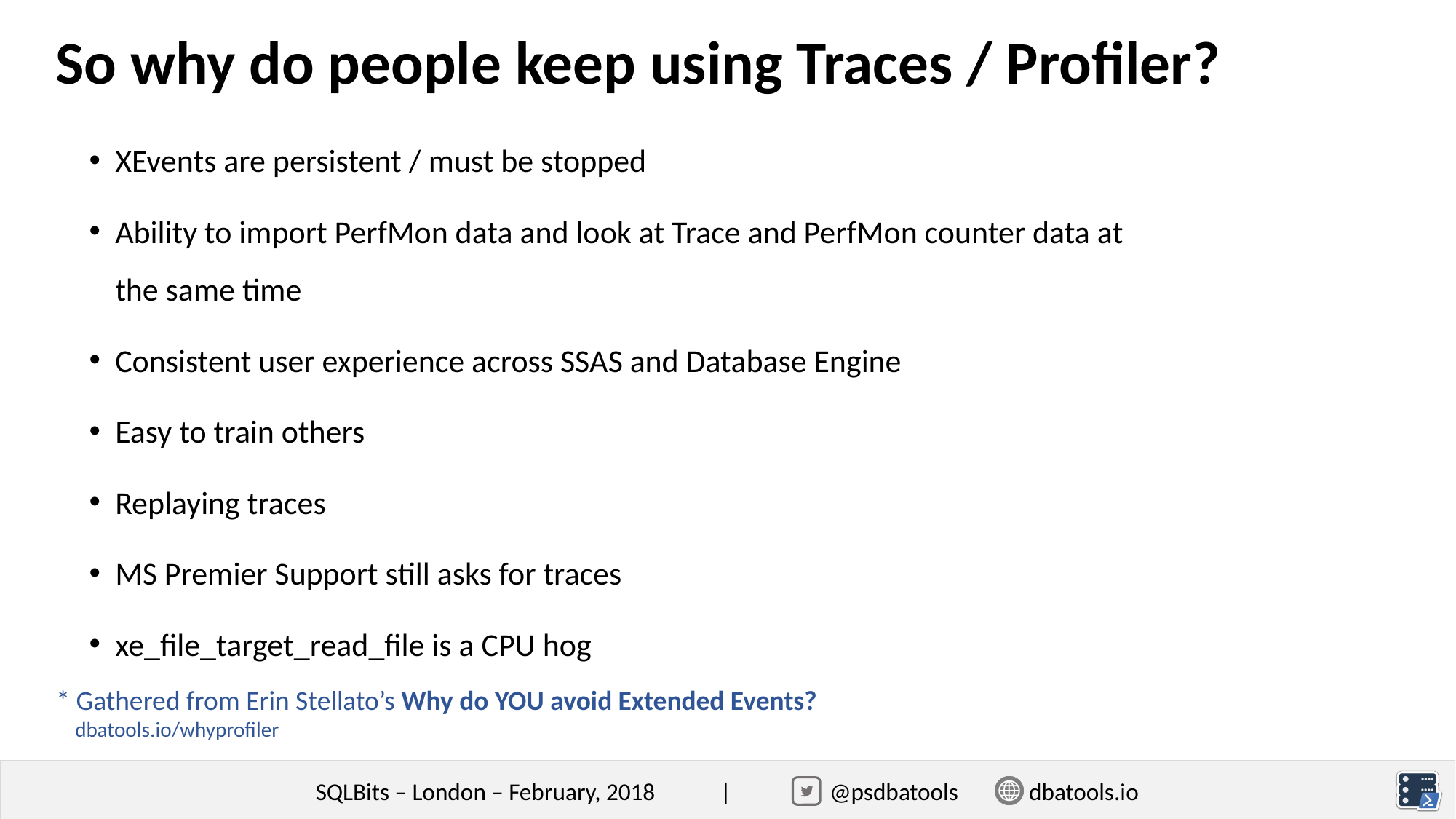

So why do people keep using Traces / Profiler?
XEvents are persistent / must be stopped
Ability to import PerfMon data and look at Trace and PerfMon counter data at the same time
Consistent user experience across SSAS and Database Engine
Easy to train others
Replaying traces
MS Premier Support still asks for traces
xe_file_target_read_file is a CPU hog
* Gathered from Erin Stellato’s Why do YOU avoid Extended Events?
    dbatools.io/whyprofiler